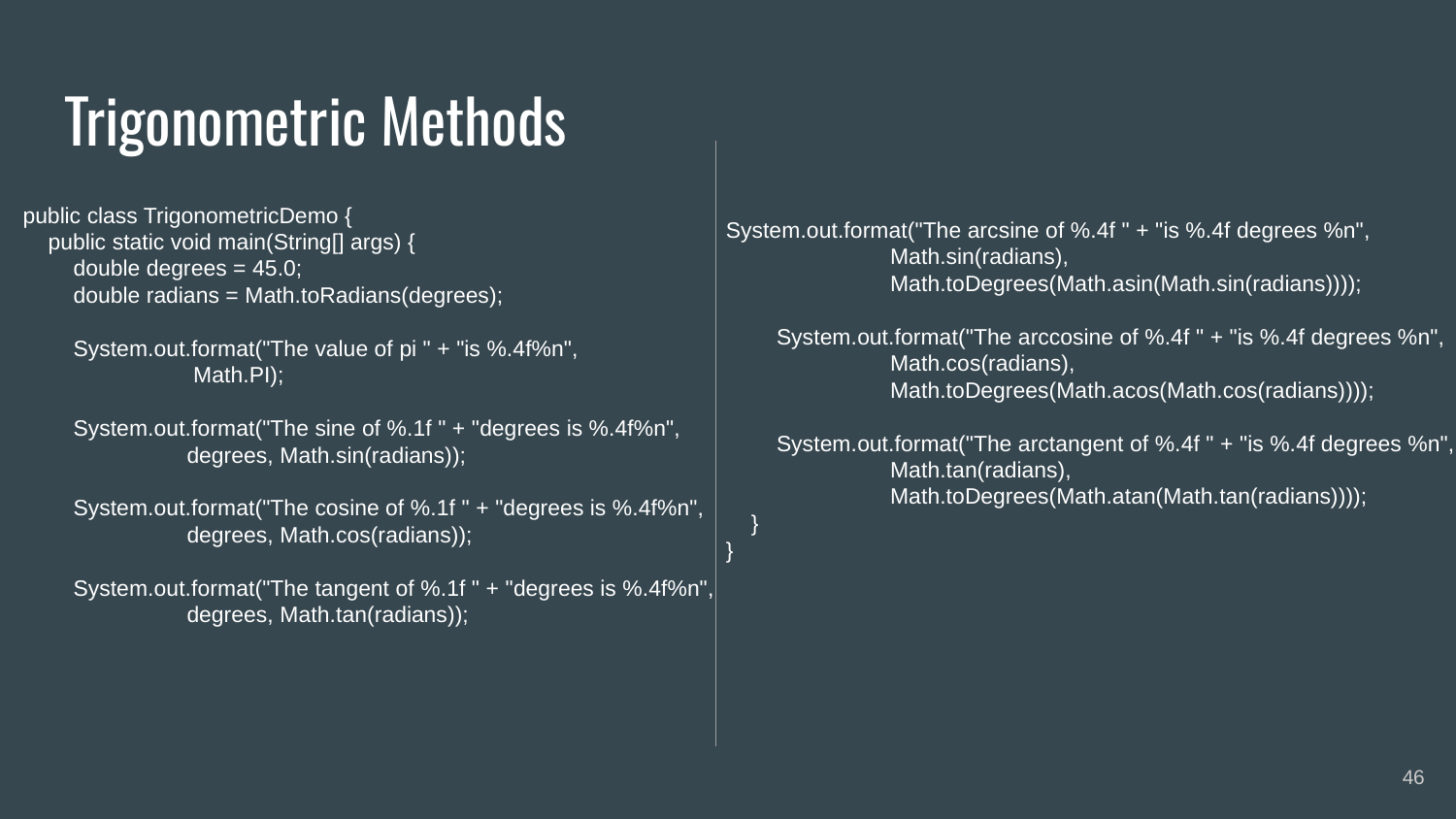

# Trigonometric Methods
public class TrigonometricDemo {
    public static void main(String[] args) {
        double degrees = 45.0;
        double radians = Math.toRadians(degrees);

        System.out.format("The value of pi " + "is %.4f%n",
                           Math.PI);

        System.out.format("The sine of %.1f " + "degrees is %.4f%n",
                          degrees, Math.sin(radians));

        System.out.format("The cosine of %.1f " + "degrees is %.4f%n",
                          degrees, Math.cos(radians));

        System.out.format("The tangent of %.1f " + "degrees is %.4f%n",
                          degrees, Math.tan(radians));
System.out.format("The arcsine of %.4f " + "is %.4f degrees %n",
                          Math.sin(radians),
                          Math.toDegrees(Math.asin(Math.sin(radians))));

        System.out.format("The arccosine of %.4f " + "is %.4f degrees %n",
                          Math.cos(radians),
                          Math.toDegrees(Math.acos(Math.cos(radians))));

        System.out.format("The arctangent of %.4f " + "is %.4f degrees %n",
                          Math.tan(radians),
                          Math.toDegrees(Math.atan(Math.tan(radians))));
    }
}
46